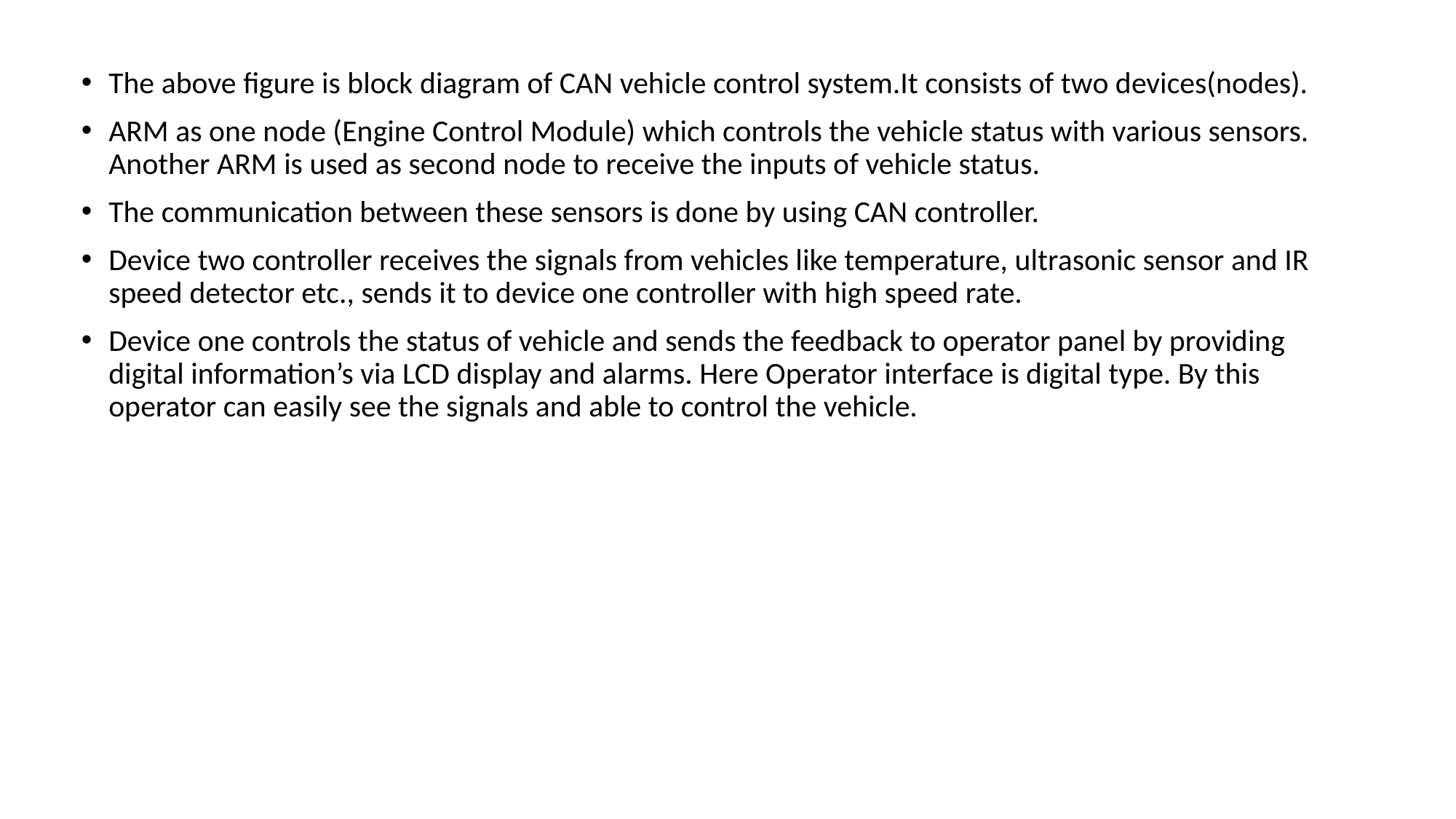

The above figure is block diagram of CAN vehicle control system.It consists of two devices(nodes).
ARM as one node (Engine Control Module) which controls the vehicle status with various sensors. Another ARM is used as second node to receive the inputs of vehicle status.
The communication between these sensors is done by using CAN controller.
Device two controller receives the signals from vehicles like temperature, ultrasonic sensor and IR speed detector etc., sends it to device one controller with high speed rate.
Device one controls the status of vehicle and sends the feedback to operator panel by providing digital information’s via LCD display and alarms. Here Operator interface is digital type. By this operator can easily see the signals and able to control the vehicle.